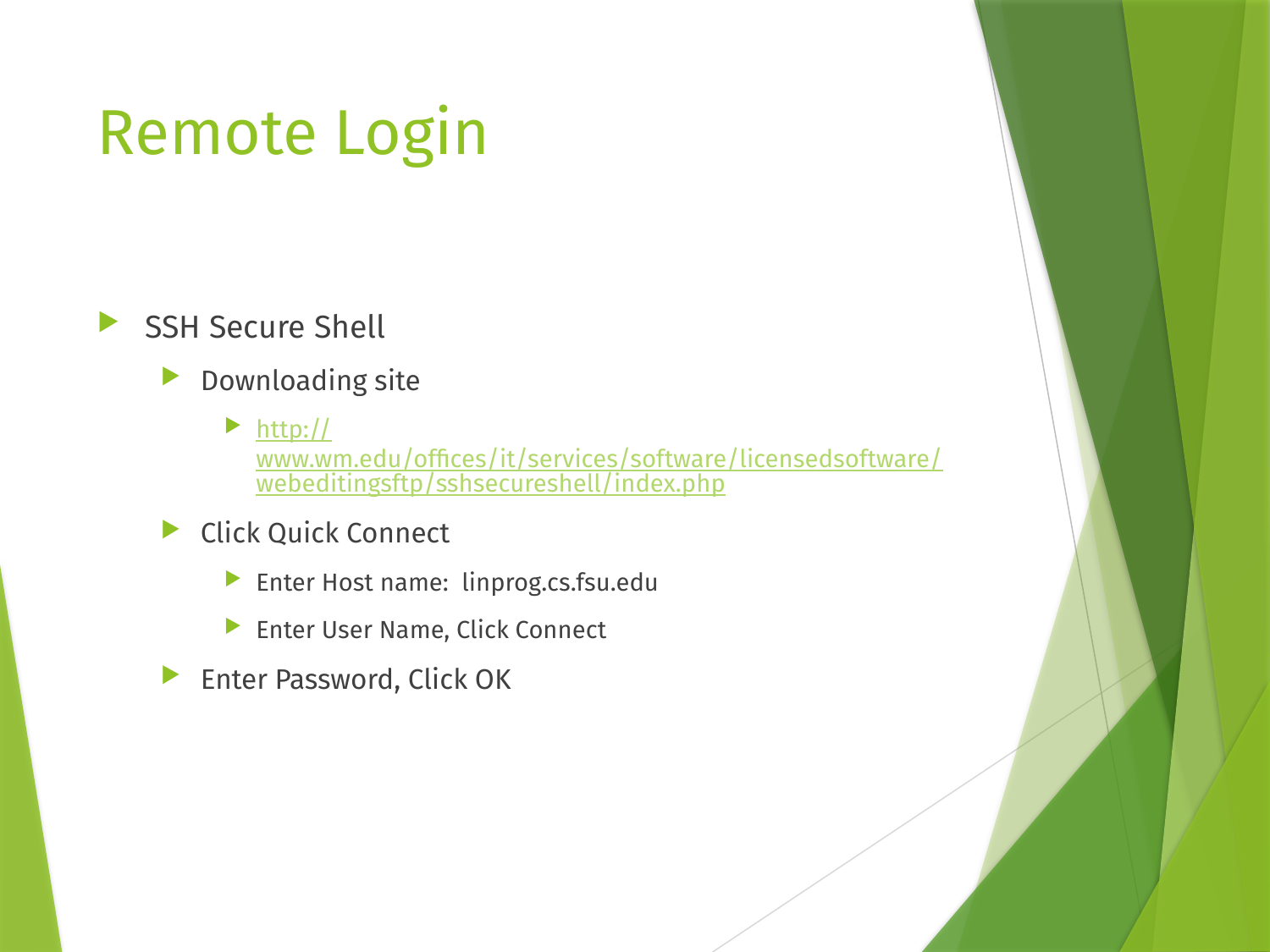

# Remote Login
SSH Secure Shell
Downloading site
http://www.wm.edu/offices/it/services/software/licensedsoftware/webeditingsftp/sshsecureshell/index.php
Click Quick Connect
Enter Host name:  linprog.cs.fsu.edu
Enter User Name, Click Connect
Enter Password, Click OK